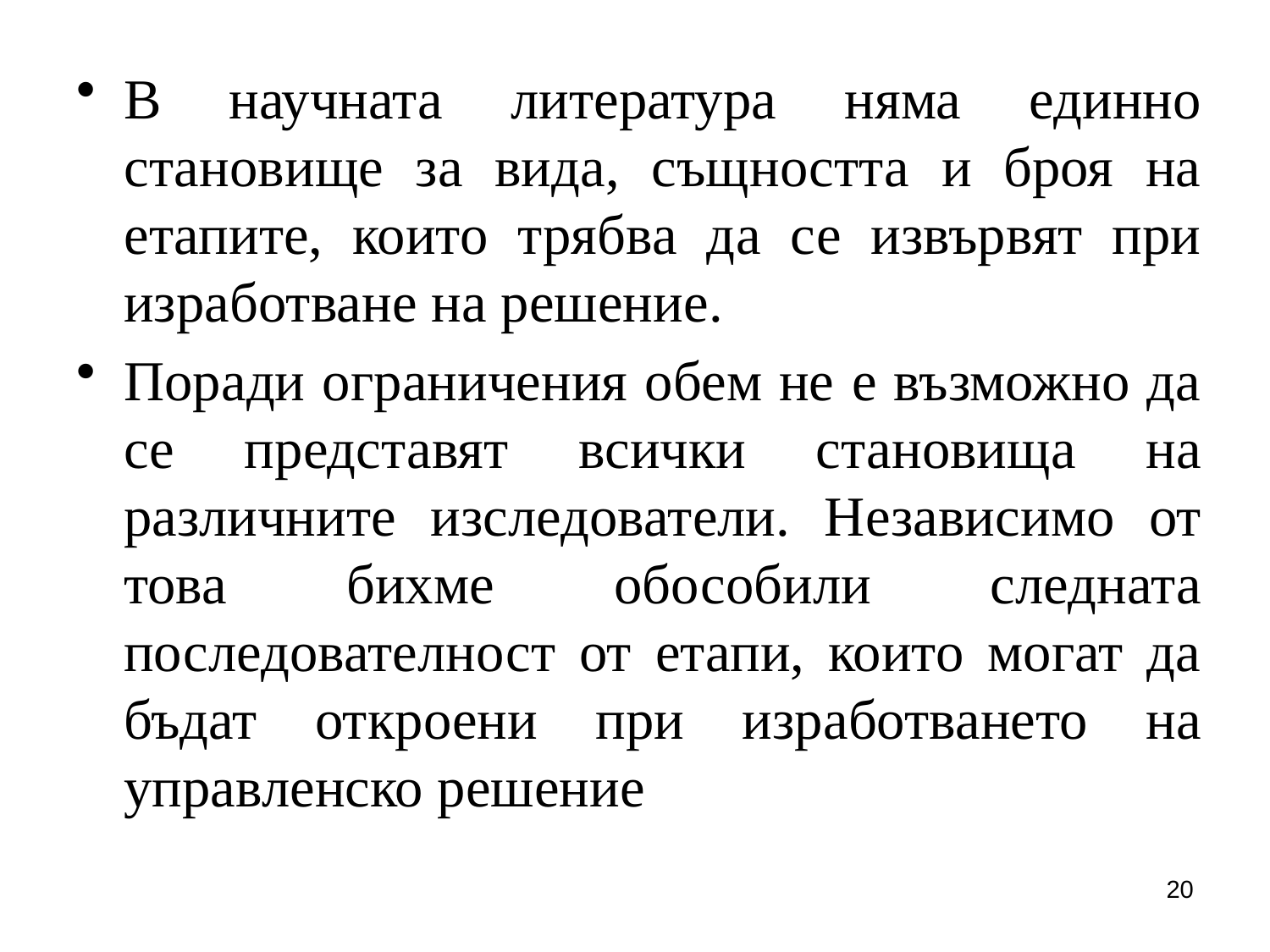

В научната литература няма единно становище за вида, същността и броя на етапите, които трябва да се извървят при изработване на решение.
Поради ограничения обем не е възможно да се представят всички становища на различните изследователи. Независимо от това бихме обособили следната последователност от етапи, които могат да бъдат откроени при изработването на управленско решение
20